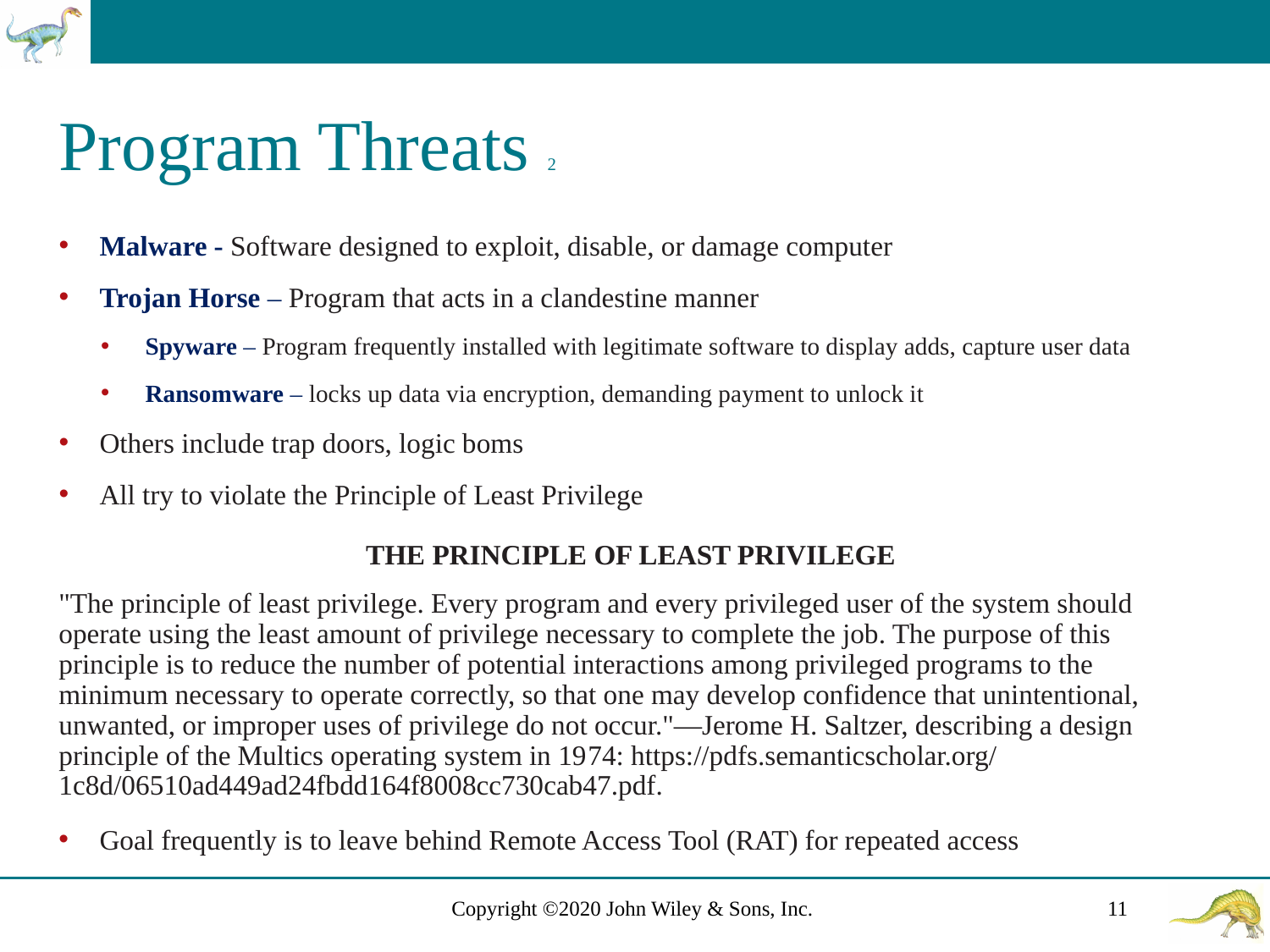

# Program Threats 2
Malware - Software designed to exploit, disable, or damage computer
Trojan Horse – Program that acts in a clandestine manner
Spyware – Program frequently installed with legitimate software to display adds, capture user data
Ransomware – locks up data via encryption, demanding payment to unlock it
Others include trap doors, logic boms
All try to violate the Principle of Least Privilege
THE PRINCIPLE OF LEAST PRIVILEGE
"The principle of least privilege. Every program and every privileged user of the system should operate using the least amount of privilege necessary to complete the job. The purpose of this principle is to reduce the number of potential interactions among privileged programs to the minimum necessary to operate correctly, so that one may develop confidence that unintentional, unwanted, or improper uses of privilege do not occur."—Jerome H. Saltzer, describing a design principle of the Multics operating system in 19 74: https://pdfs.semanticscholar.org/ 1c8d/06510ad449ad24fbdd164f8008cc730cab47.pdf.
Goal frequently is to leave behind Remote Access Tool (RAT) for repeated access
Copyright ©2020 John Wiley & Sons, Inc.
11